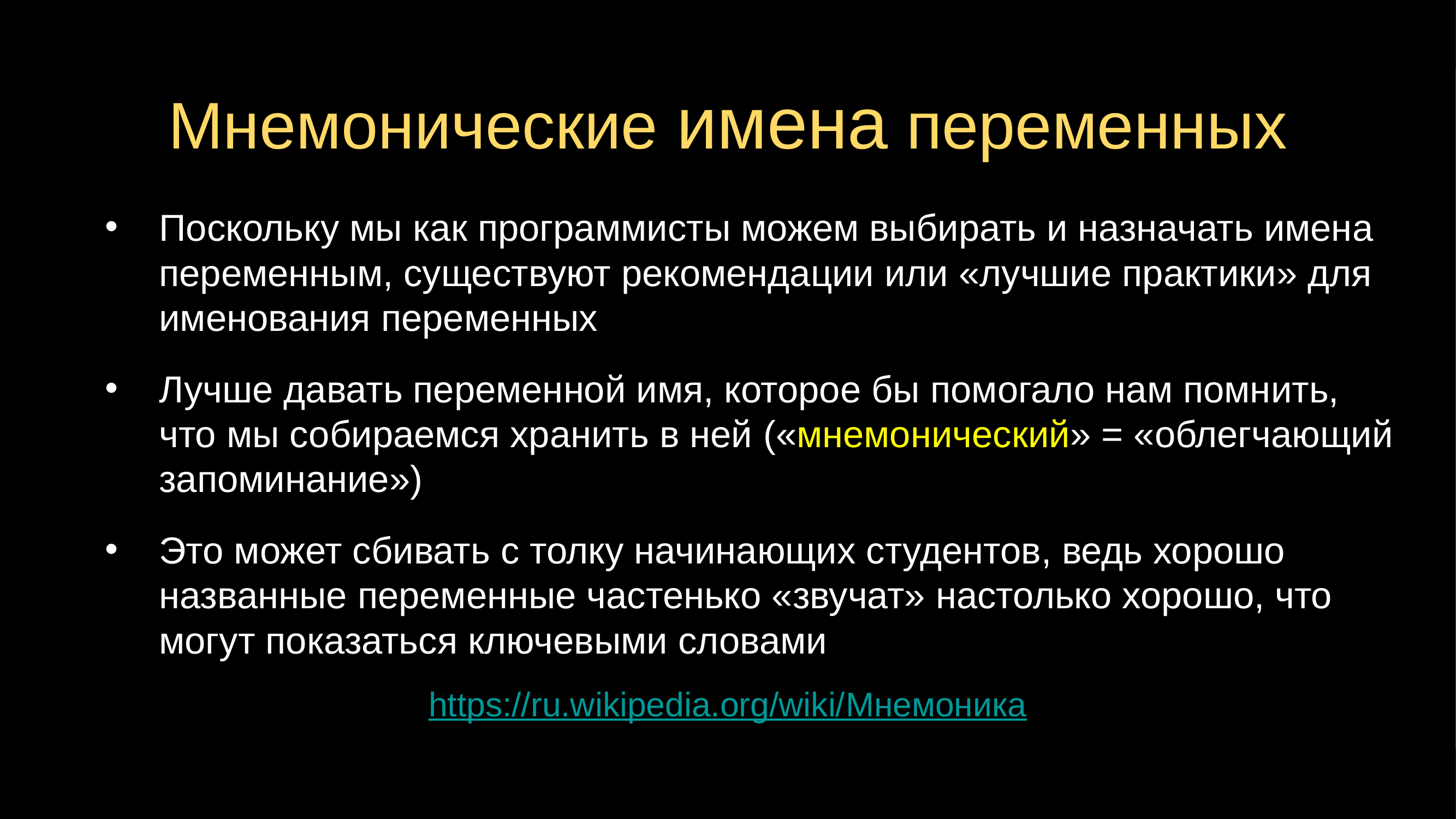

# Мнемонические имена переменных
Поскольку мы как программисты можем выбирать и назначать имена переменным, существуют рекомендации или «лучшие практики» для именования переменных
Лучше давать переменной имя, которое бы помогало нам помнить, что мы собираемся хранить в ней («мнемонический» = «облегчающий запоминание»)
Это может сбивать с толку начинающих студентов, ведь хорошо названные переменные частенько «звучат» настолько хорошо, что могут показаться ключевыми словами
https://ru.wikipedia.org/wiki/Мнемоника